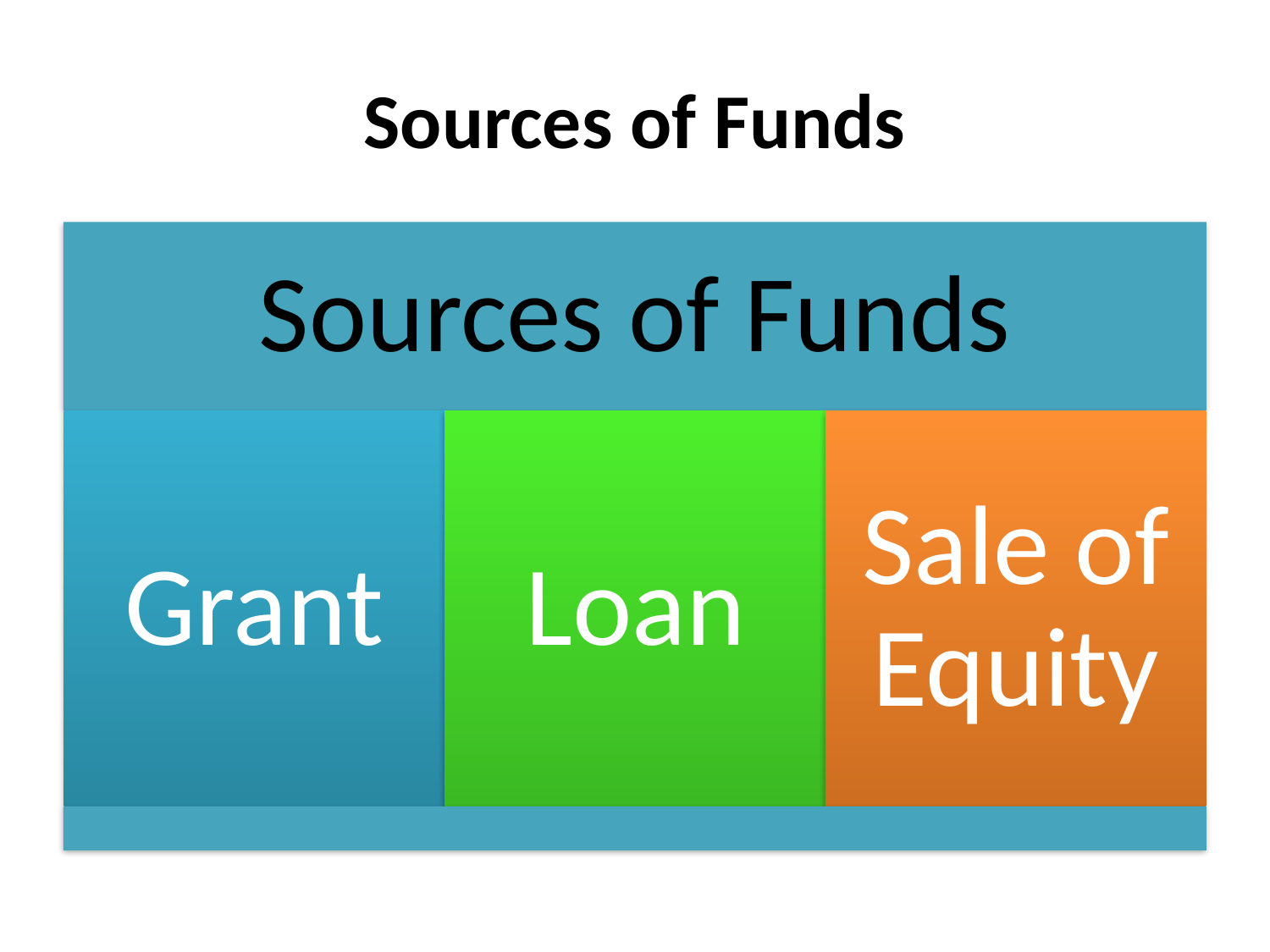

# Sources of Funds
Sources of Funds
Grant
Loan
Sale of Equity